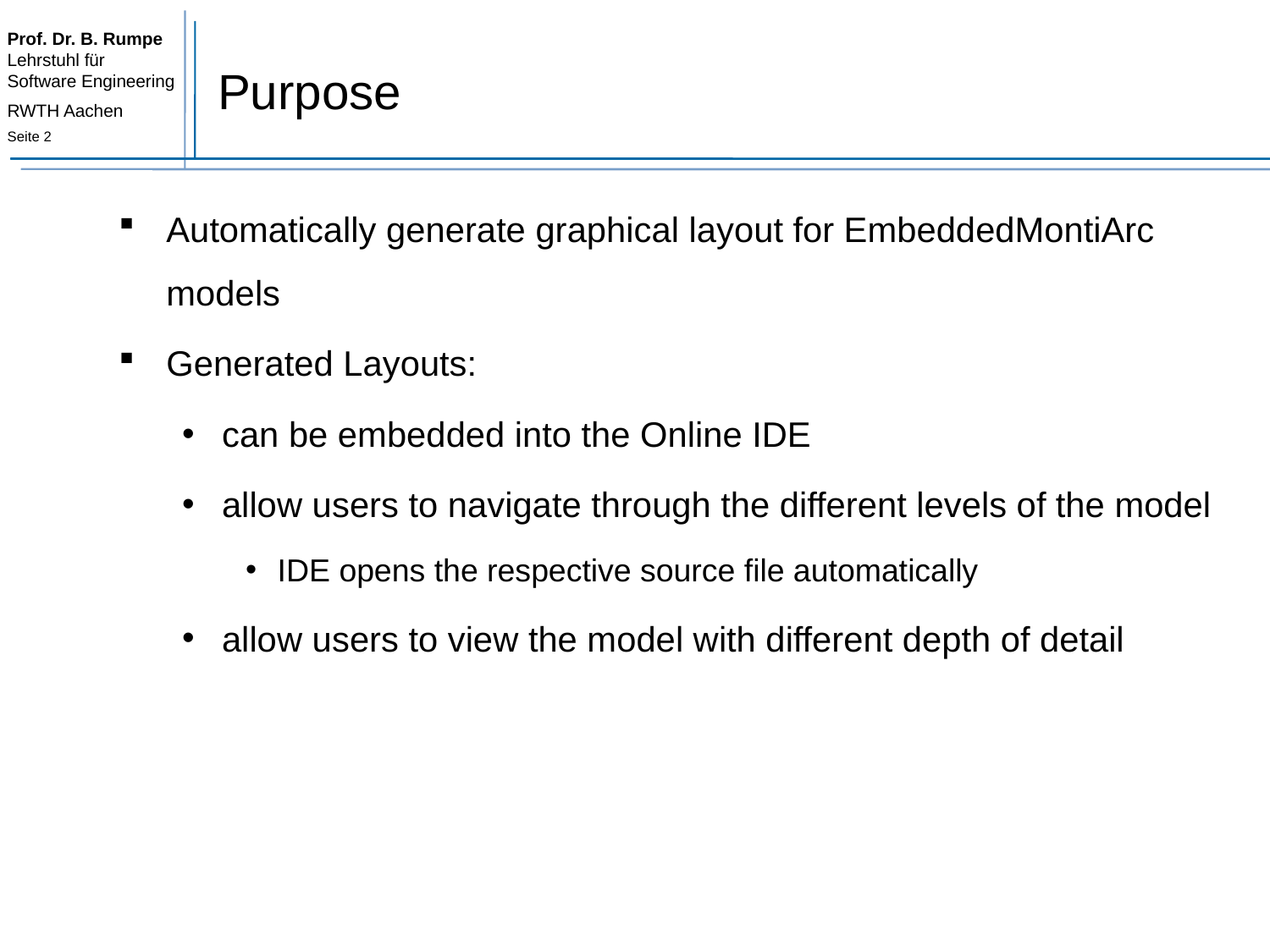

# Purpose
Automatically generate graphical layout for EmbeddedMontiArc models
Generated Layouts:
can be embedded into the Online IDE
allow users to navigate through the different levels of the model
IDE opens the respective source file automatically
allow users to view the model with different depth of detail